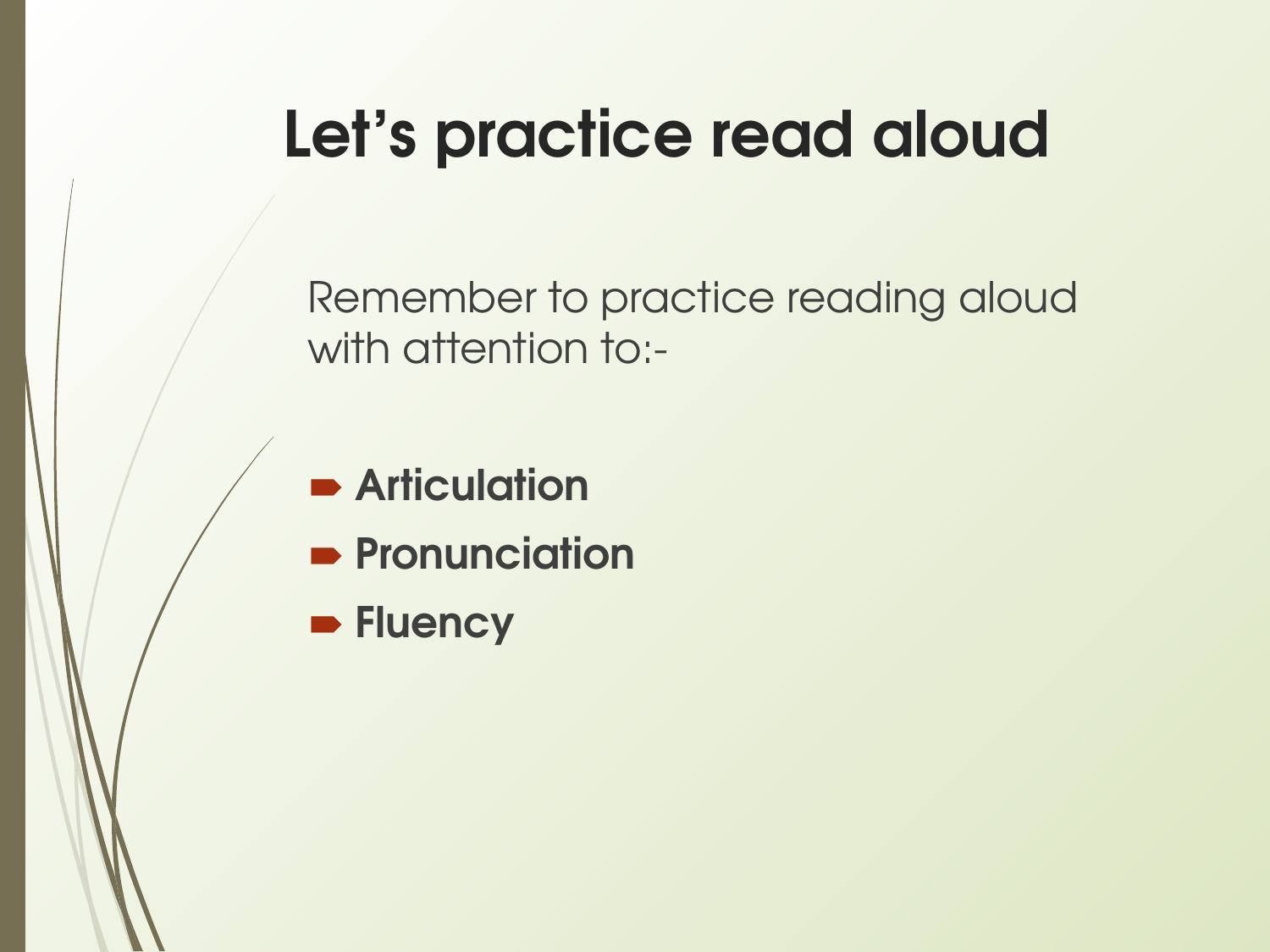

# Let’s practice read aloud
Remember to practice reading aloud with attention to:-

Articulation
Pronunciation
Fluency